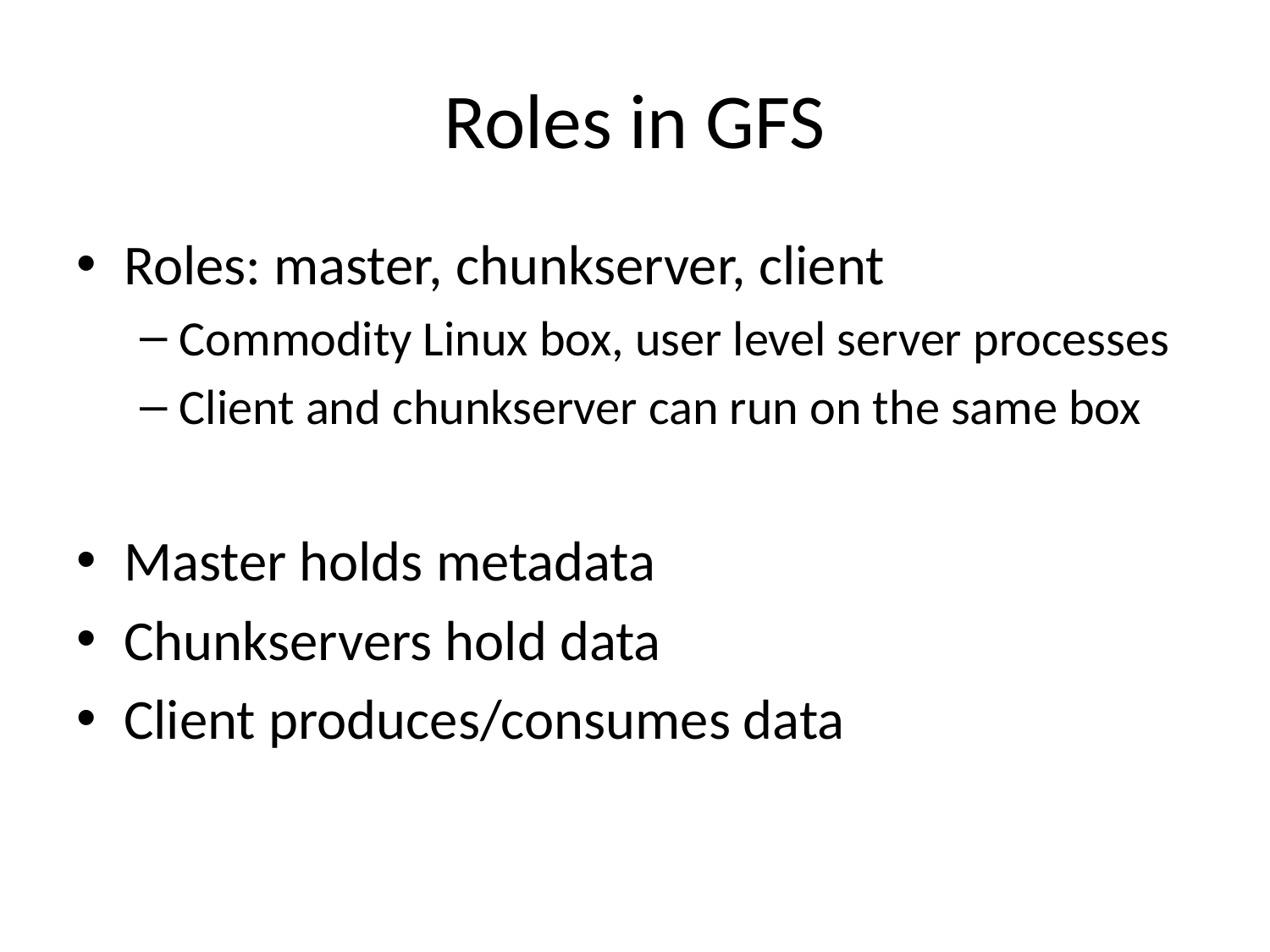

# Roles in GFS
Roles: master, chunkserver, client
Commodity Linux box, user level server processes
Client and chunkserver can run on the same box

Master holds metadata
Chunkservers hold data
Client produces/consumes data